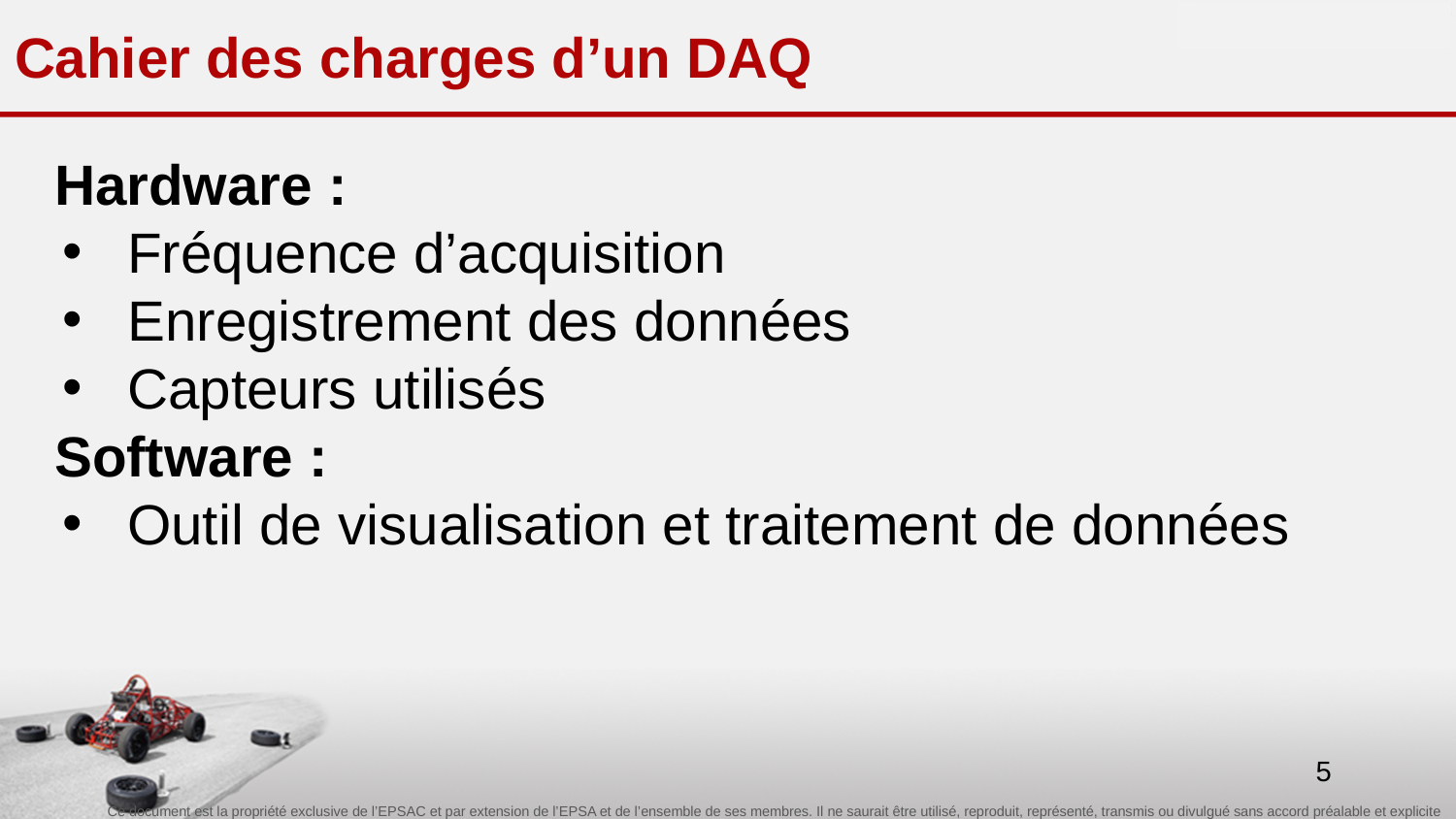

# Cahier des charges d’un DAQ
Hardware :
Fréquence d’acquisition
Enregistrement des données
Capteurs utilisés
Software :
Outil de visualisation et traitement de données
5